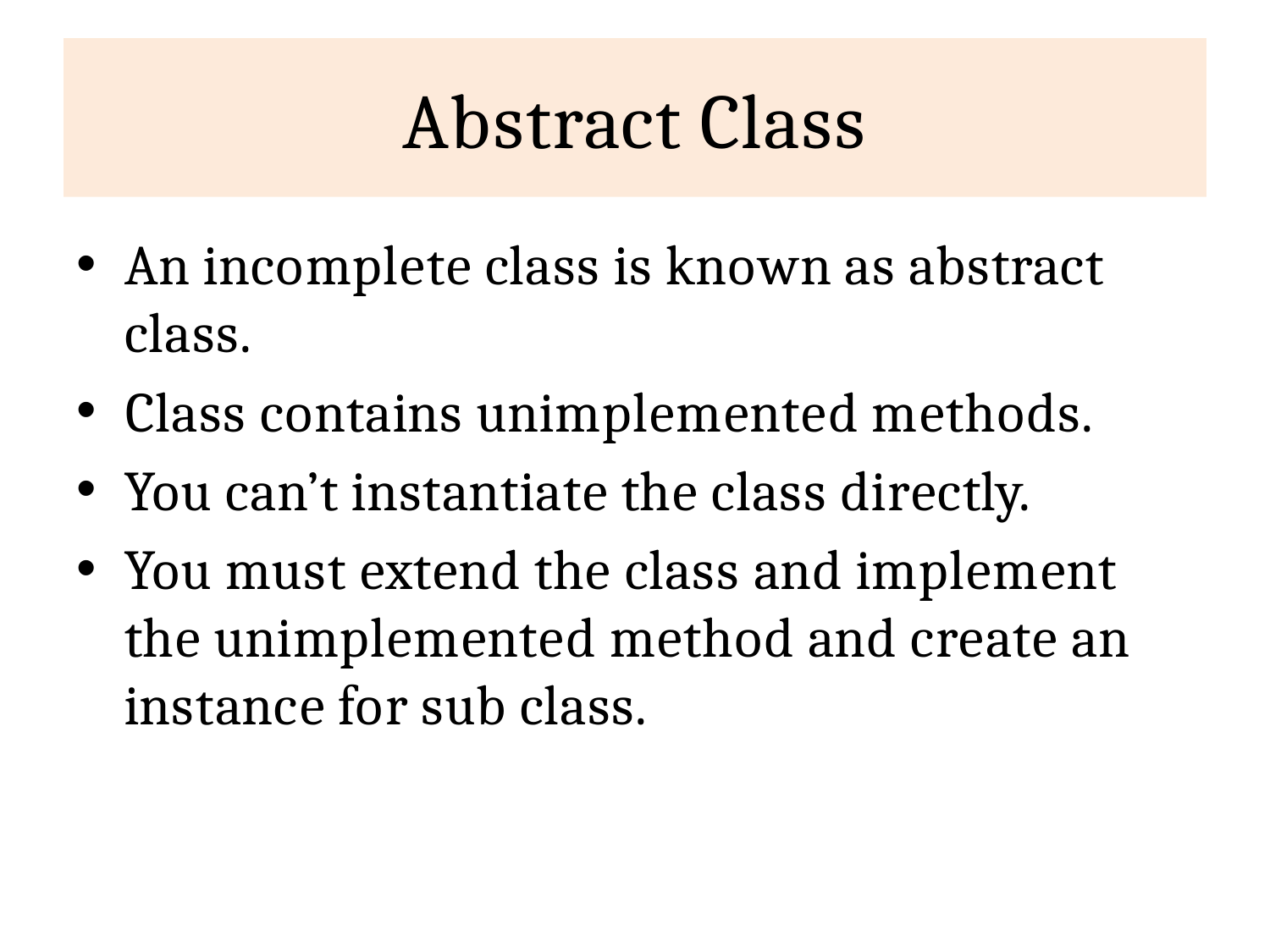

# Abstract Class
An incomplete class is known as abstract class.
Class contains unimplemented methods.
You can’t instantiate the class directly.
You must extend the class and implement the unimplemented method and create an instance for sub class.